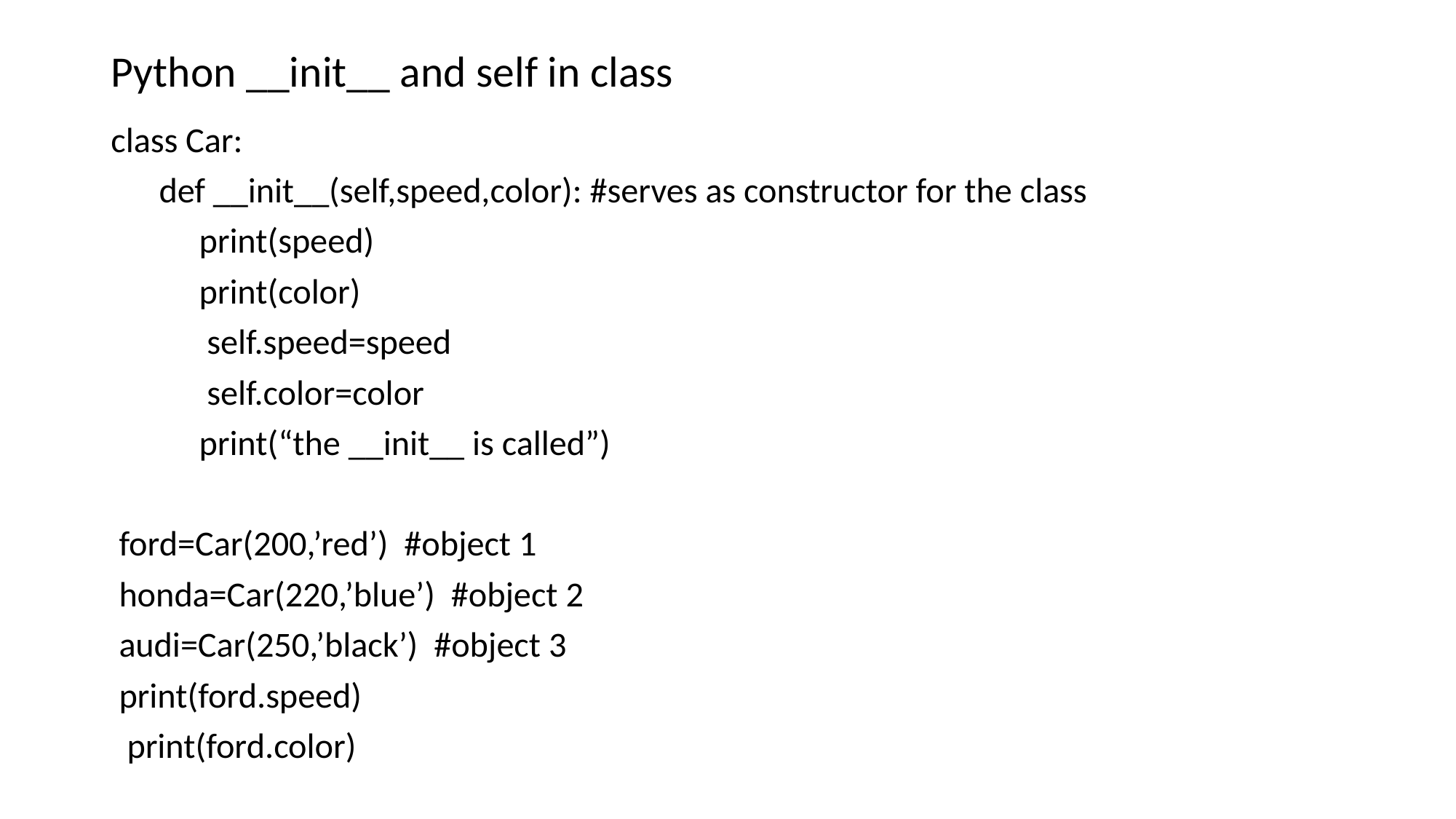

# Python __init__ and self in class
class Car:
      def __init__(self,speed,color): #serves as constructor for the class
           print(speed)
           print(color)
            self.speed=speed
            self.color=color
           print(“the __init__ is called”)

 ford=Car(200,’red’)  #object 1
 honda=Car(220,’blue’)  #object 2
 audi=Car(250,’black’)  #object 3
 print(ford.speed)
  print(ford.color)